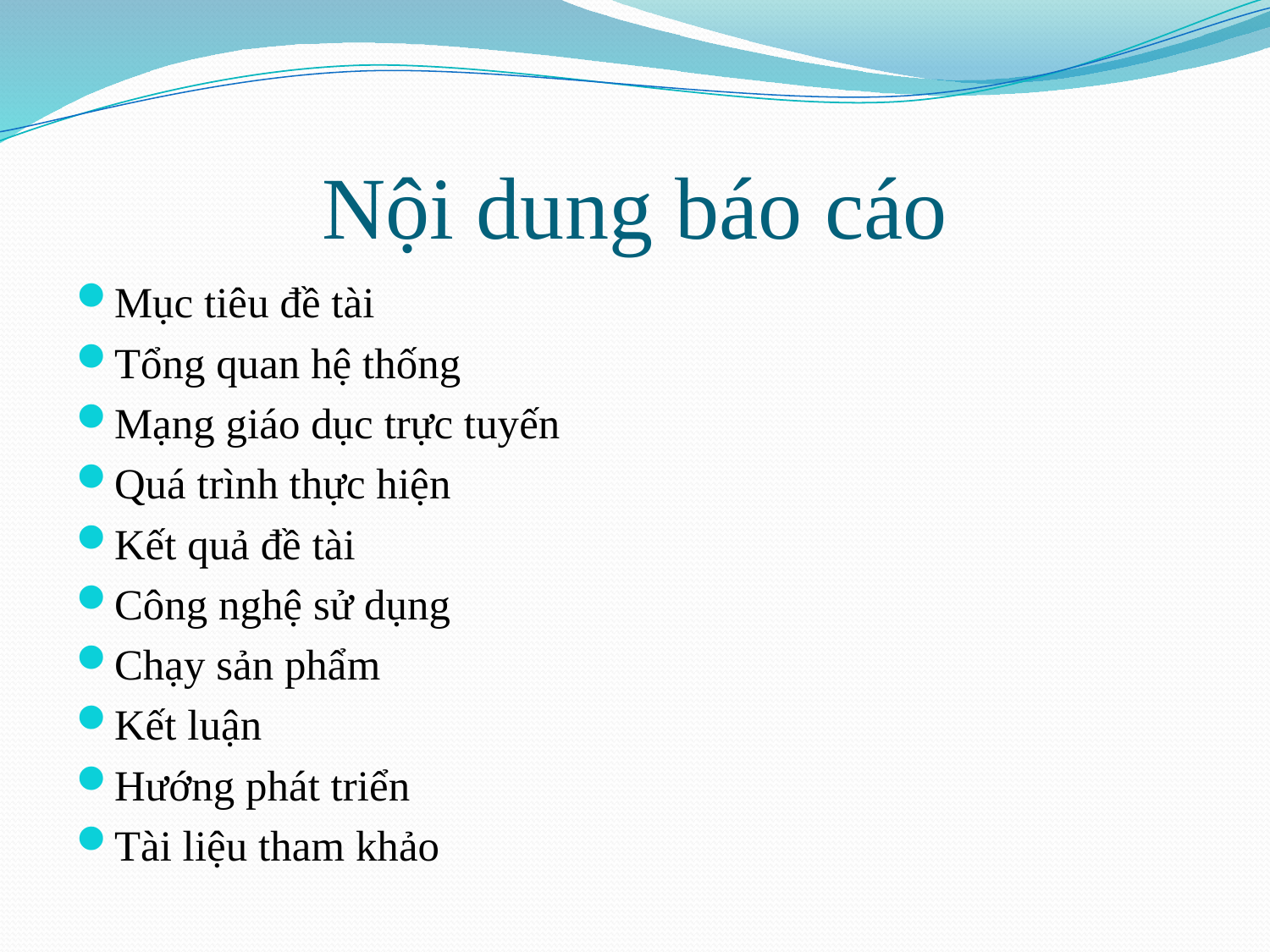

# Nội dung báo cáo
Mục tiêu đề tài
Tổng quan hệ thống
Mạng giáo dục trực tuyến
Quá trình thực hiện
Kết quả đề tài
Công nghệ sử dụng
Chạy sản phẩm
Kết luận
Hướng phát triển
Tài liệu tham khảo